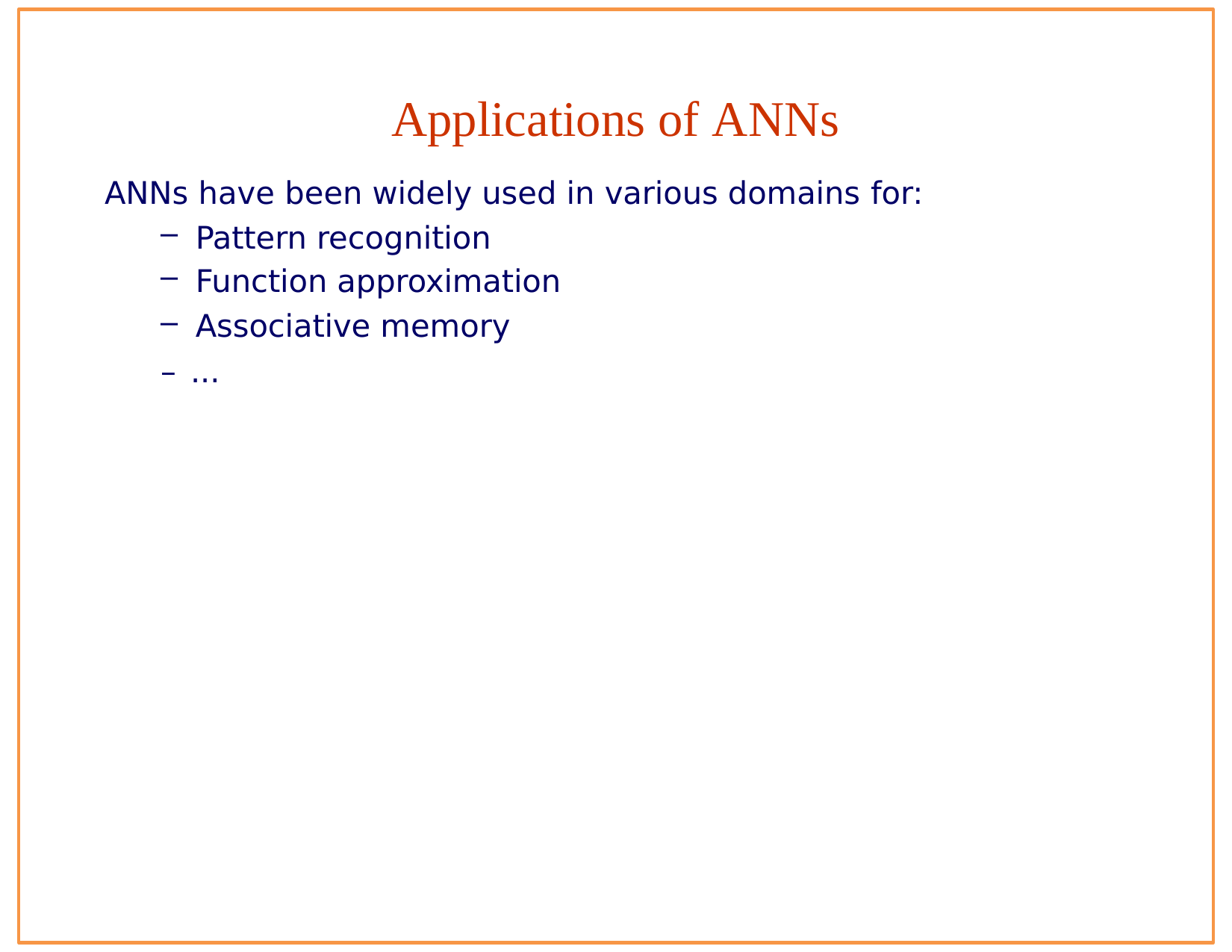

# Applications of ANNs
ANNs have been widely used in various domains for:
Pattern recognition
Function approximation
Associative memory
– ...